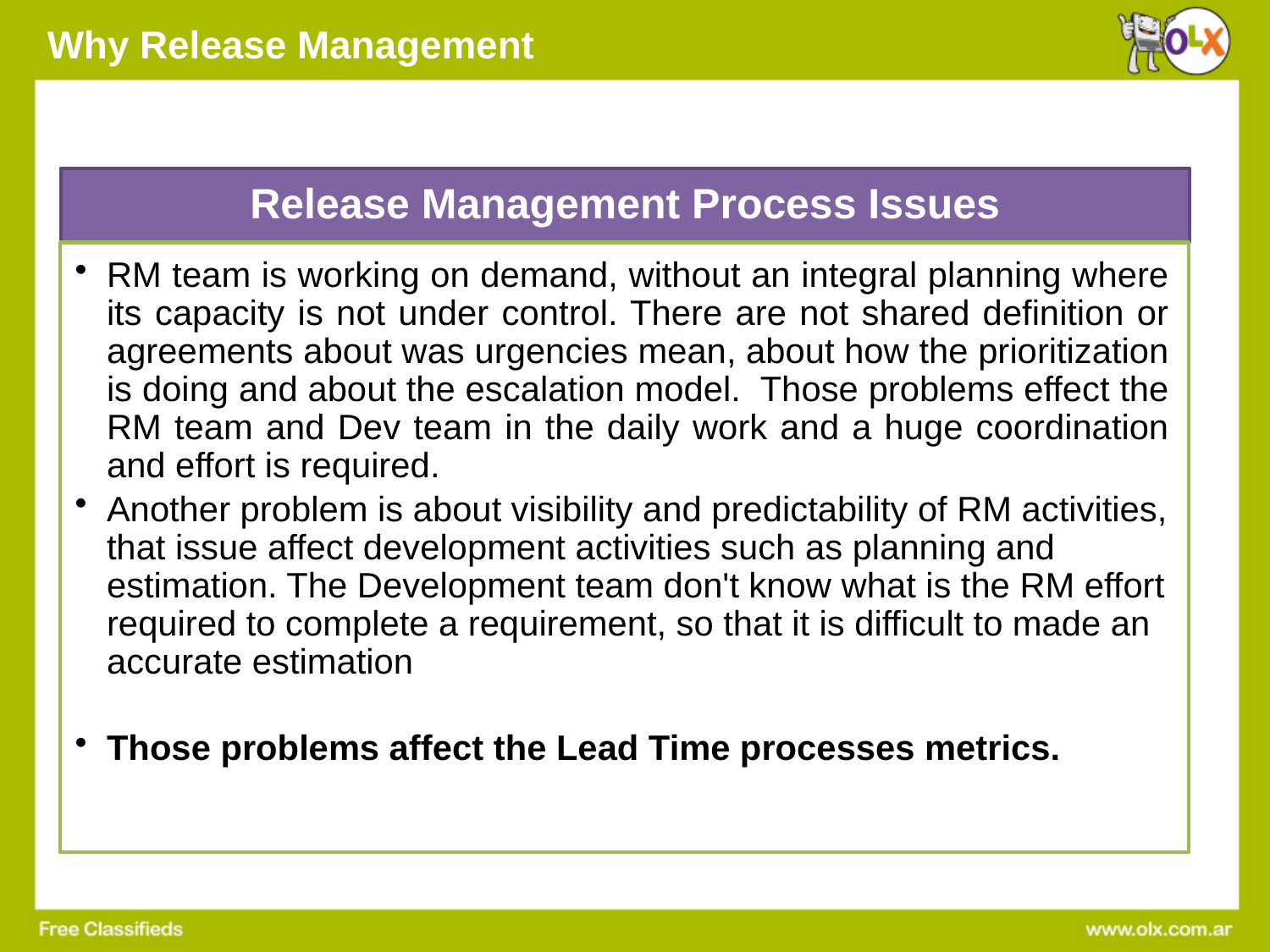

Why Release Management
Release Management Process Issues
RM team is working on demand, without an integral planning where its capacity is not under control. There are not shared definition or agreements about was urgencies mean, about how the prioritization is doing and about the escalation model.  Those problems effect the RM team and Dev team in the daily work and a huge coordination and effort is required.
Another problem is about visibility and predictability of RM activities, that issue affect development activities such as planning and estimation. The Development team don't know what is the RM effort required to complete a requirement, so that it is difficult to made an accurate estimation

Those problems affect the Lead Time processes metrics.

Bug Management Process Goal